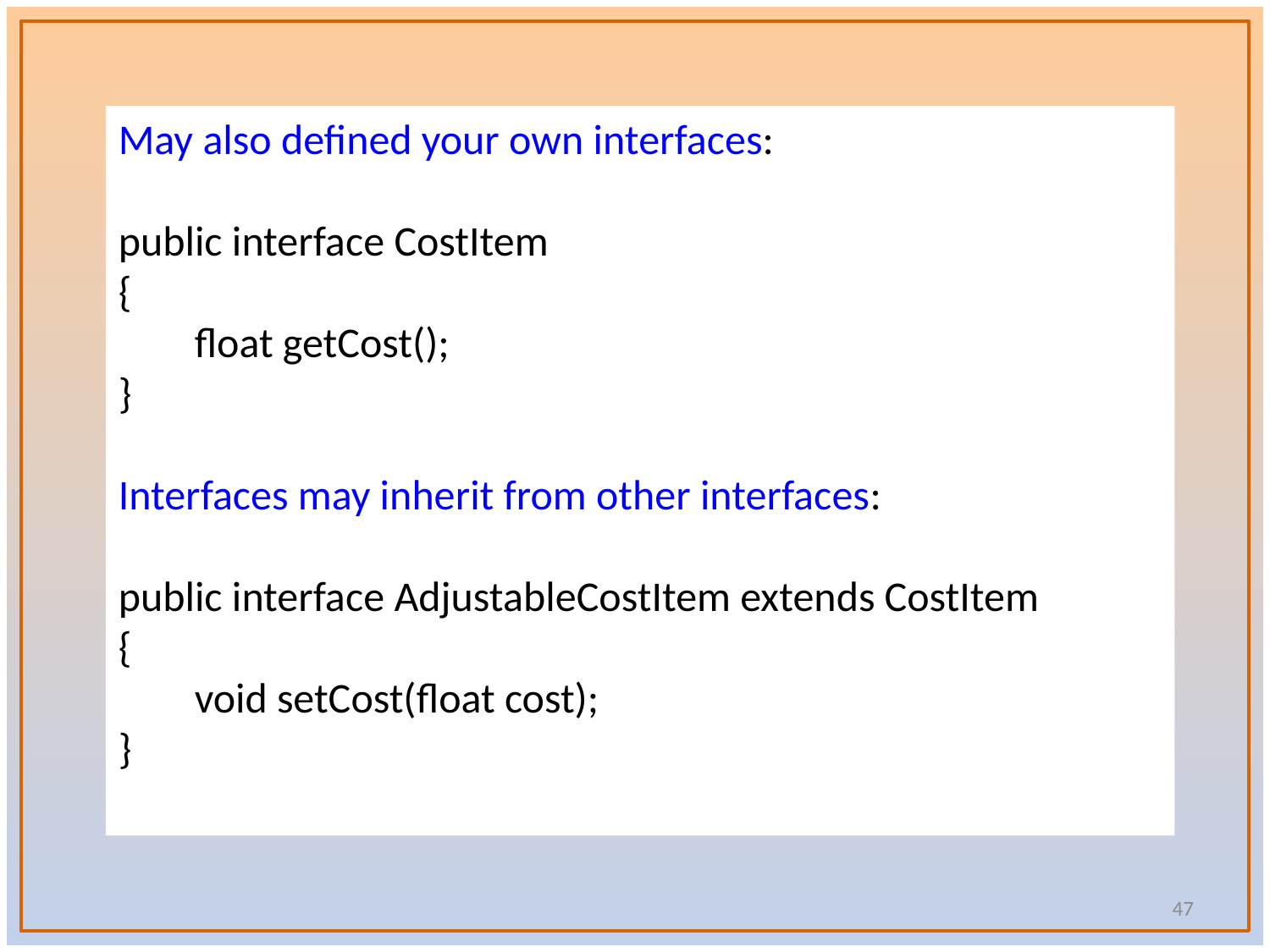

May also defined your own interfaces:

public interface CostItem
{
        float getCost();
}

Interfaces may inherit from other interfaces:

public interface AdjustableCostItem extends CostItem
{
        void setCost(float cost);
}

47